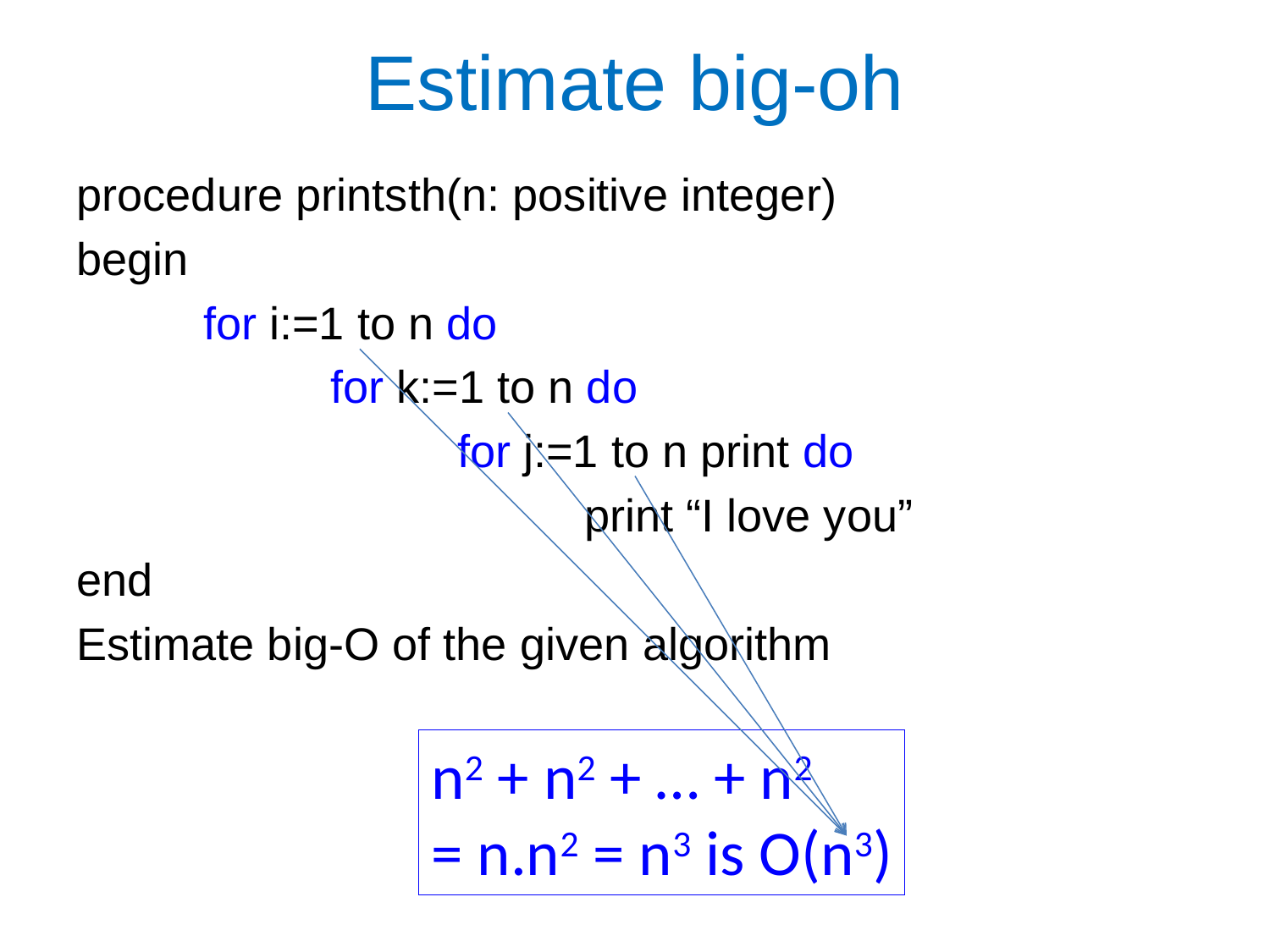

# Estimate big-oh
procedure printsth(n: positive integer)
begin
	for i:=1 to n do
		for k:=1 to n do
			for j:=1 to n print do
				print “I love you”
end
Estimate big-O of the given algorithm

n2 + n2 + … + n2
= n.n2 = n3 is O(n3)